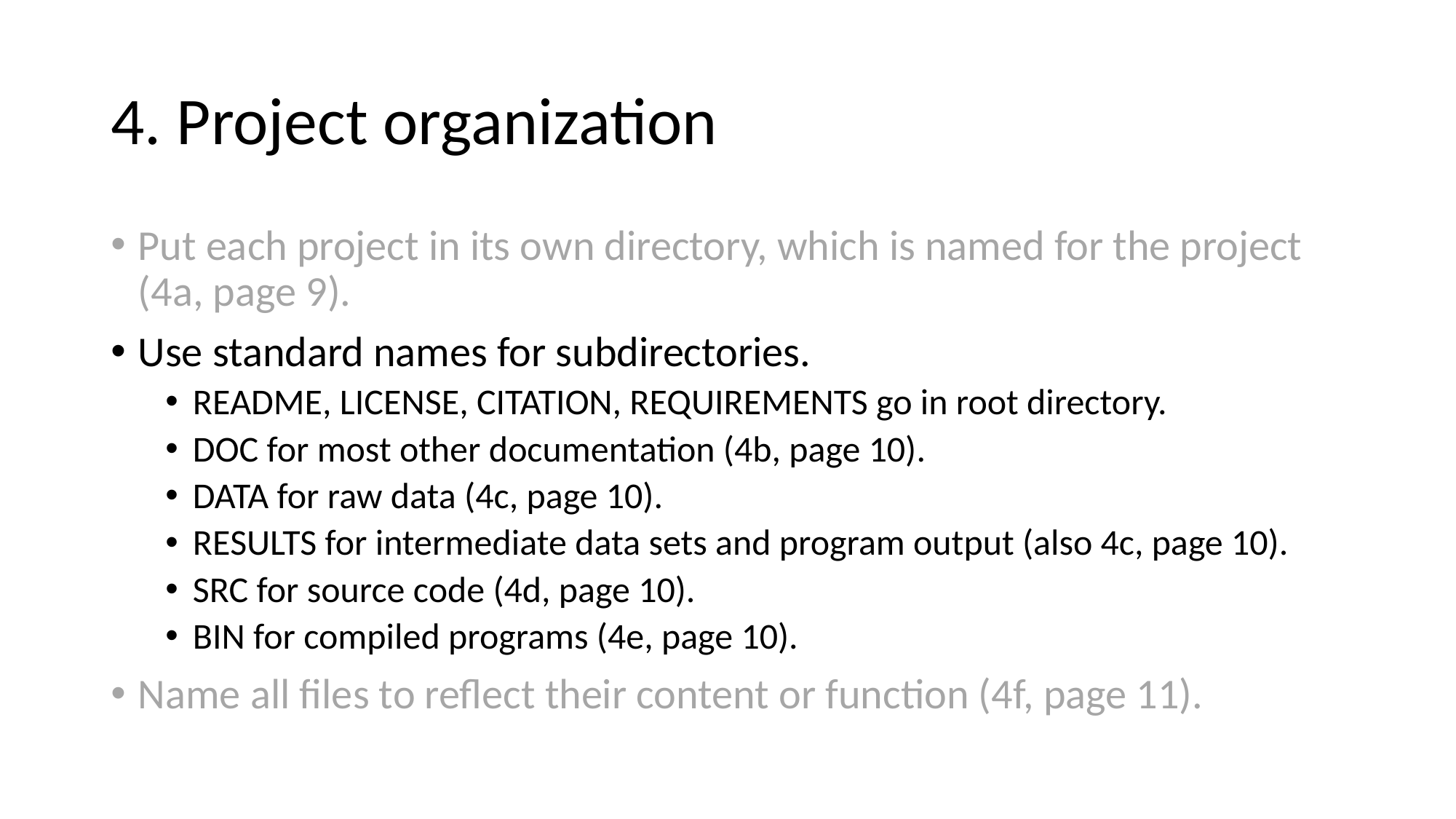

# 4. Project organization
Put each project in its own directory, which is named for the project (4a, page 9).
Use standard names for subdirectories.
README, LICENSE, CITATION, REQUIREMENTS go in root directory.
DOC for most other documentation (4b, page 10).
DATA for raw data (4c, page 10).
RESULTS for intermediate data sets and program output (also 4c, page 10).
SRC for source code (4d, page 10).
BIN for compiled programs (4e, page 10).
Name all files to reflect their content or function (4f, page 11).